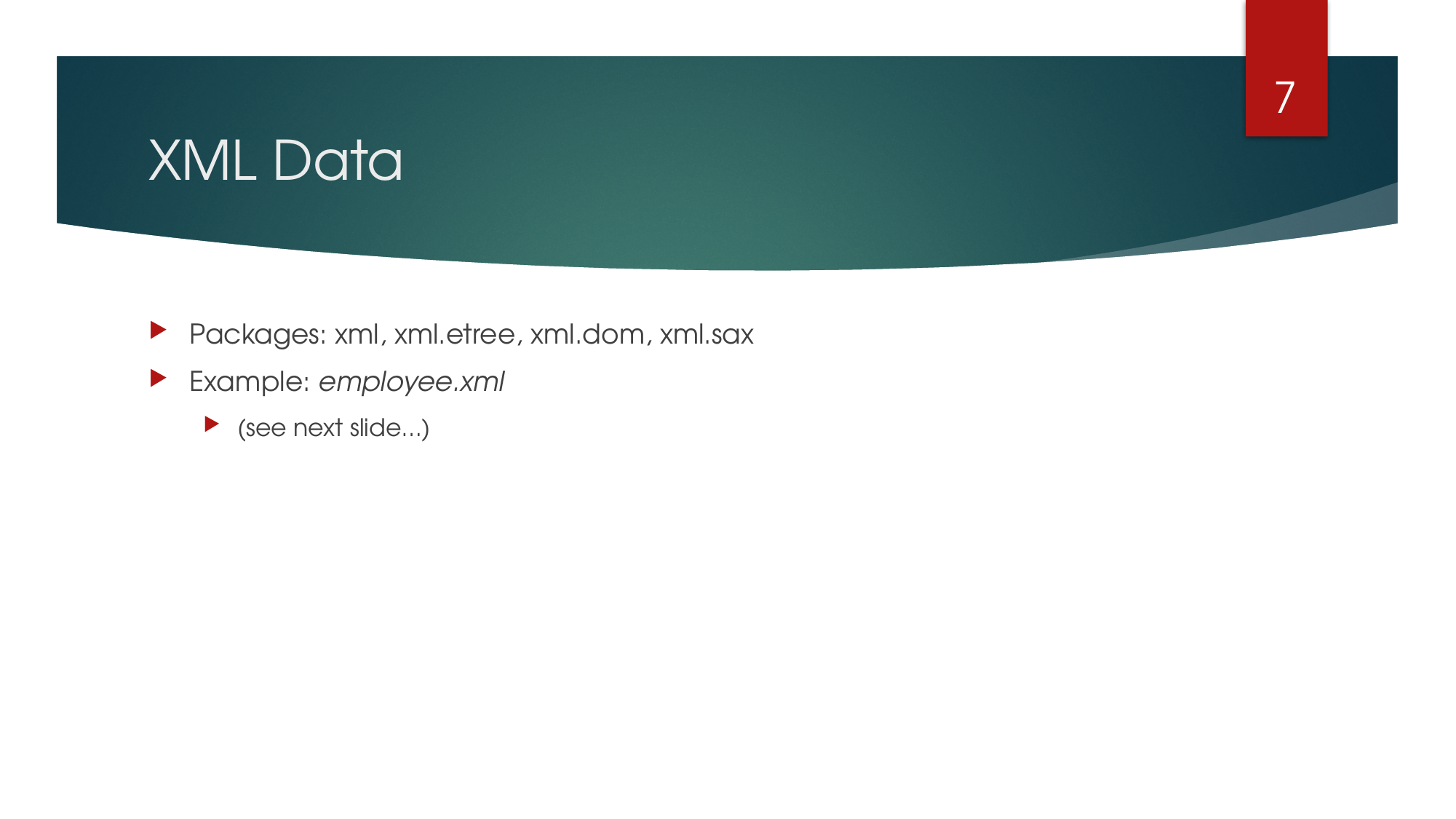

7
# XML Data
Packages: xml, xml.etree, xml.dom, xml.sax
Example: employee.xml
(see next slide…)